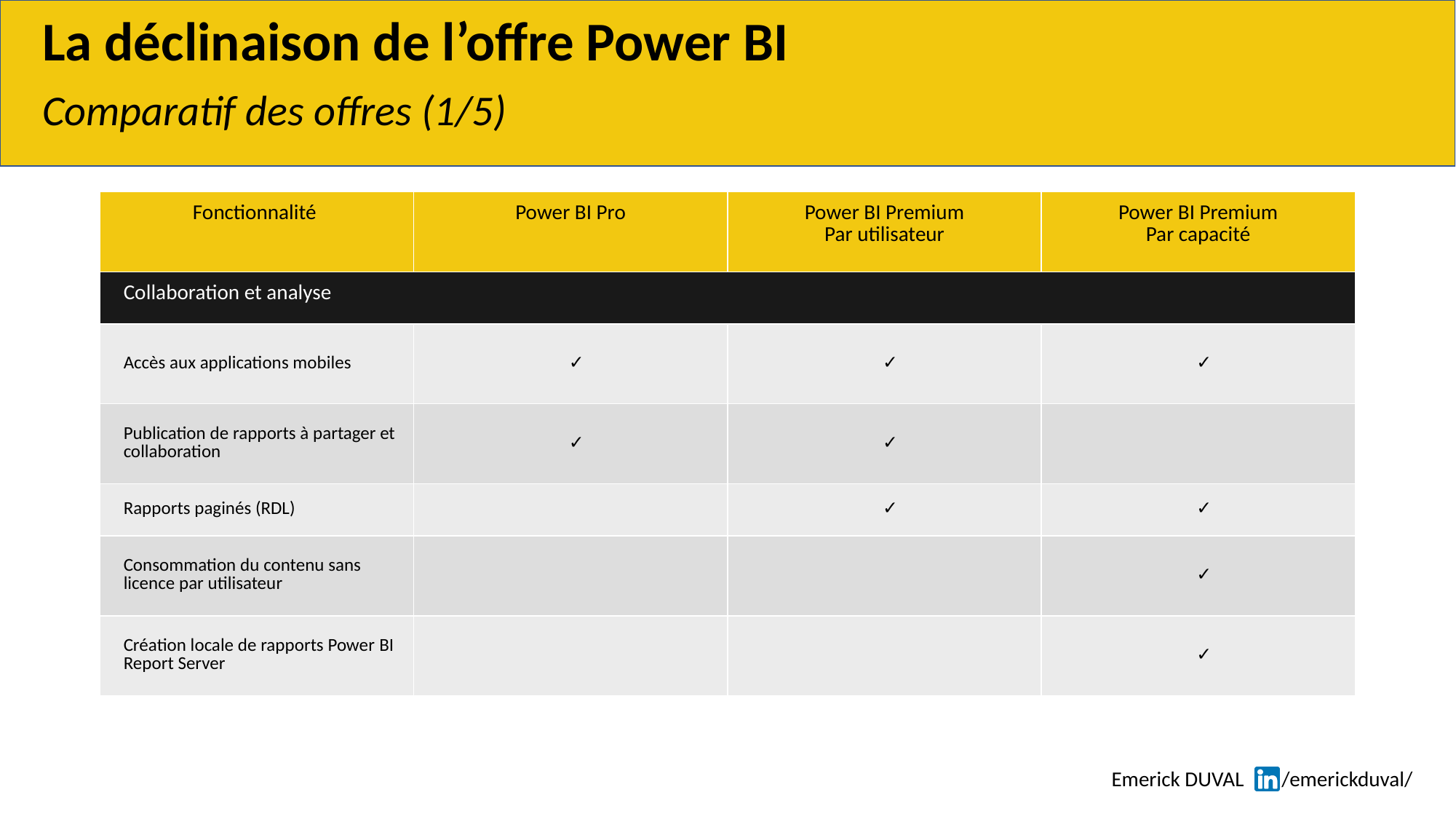

# La déclinaison de l’offre Power BI
Comparatif des offres (1/5)
| Fonctionnalité | Power BI Pro | Power BI Premium Par utilisateur | Power BI Premium Par capacité |
| --- | --- | --- | --- |
| Collaboration et analyse |  |  |  |
| Accès aux applications mobiles | ✓ | ✓ | ✓ |
| Publication de rapports à partager et collaboration | ✓ | ✓ |  |
| Rapports paginés (RDL) |  | ✓ | ✓ |
| Consommation du contenu sans licence par utilisateur |  |  | ✓ |
| Création locale de rapports Power BI Report Server |  |  | ✓ |